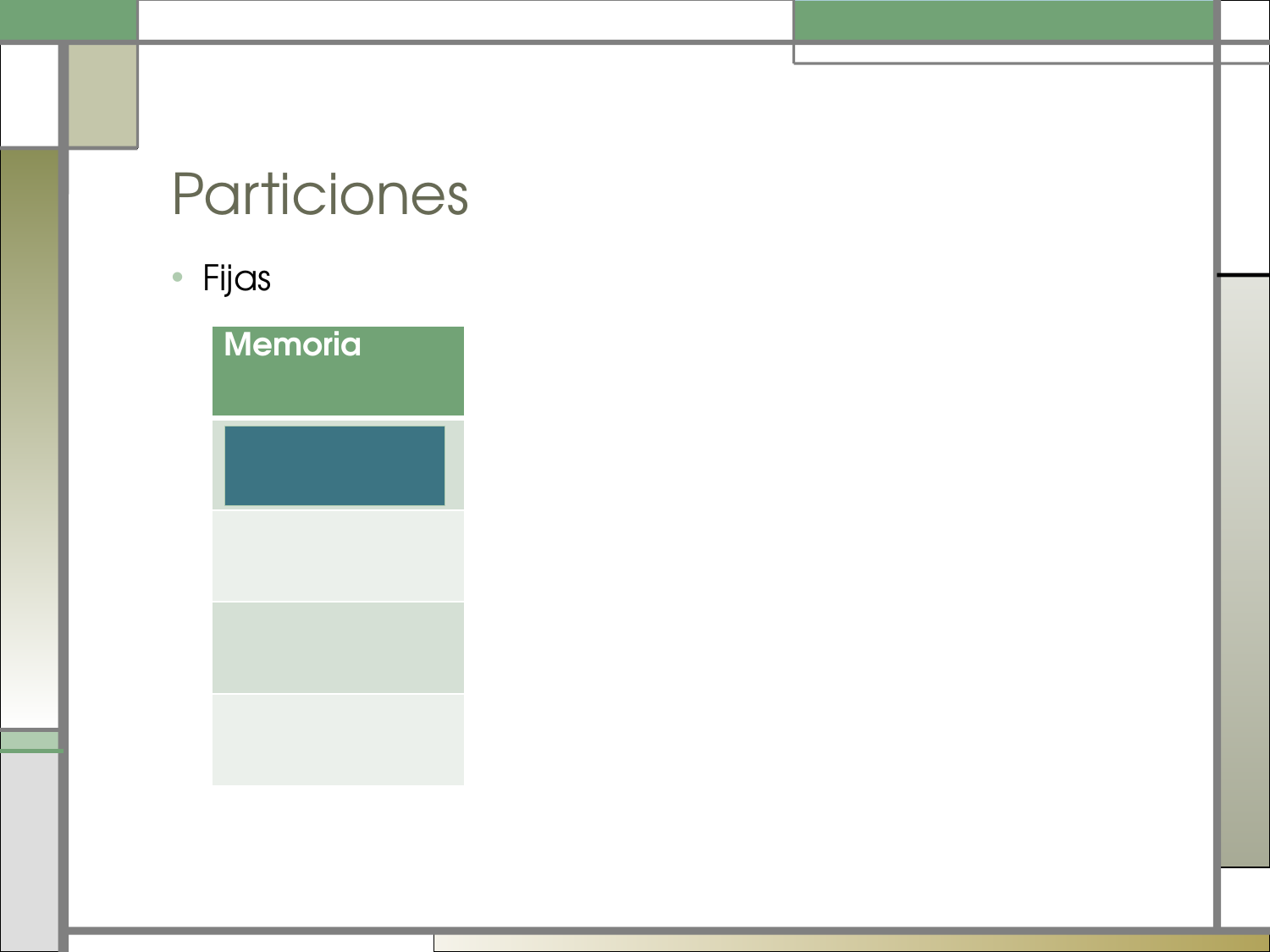

# Particiones
Fijas
| Memoria |
| --- |
|  |
|  |
|  |
|  |